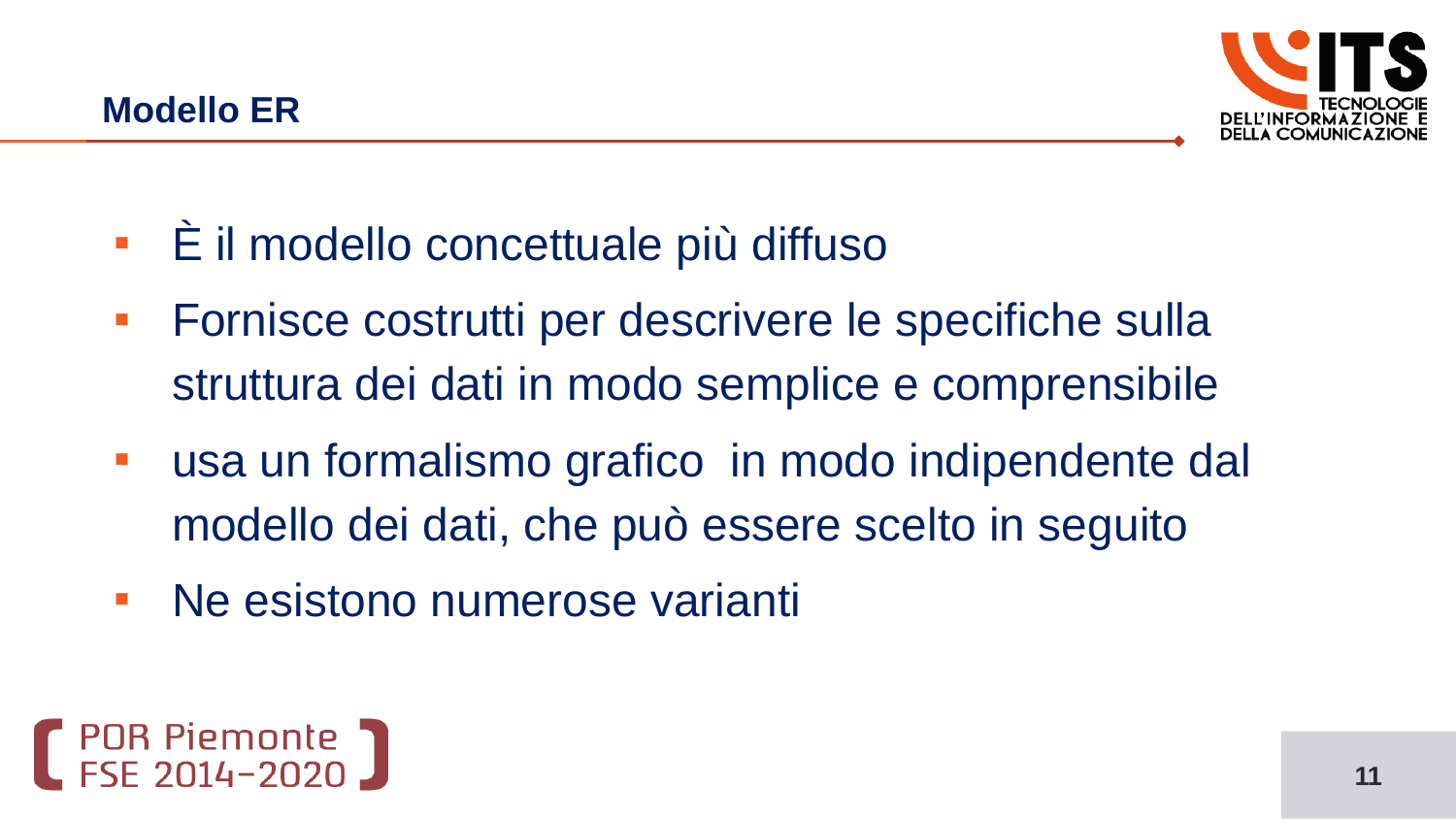

Basi di Dati
# Modello ER
È il modello concettuale più diffuso
Fornisce costrutti per descrivere le specifiche sulla struttura dei dati in modo semplice e comprensibile
usa un formalismo grafico  in modo indipendente dal modello dei dati, che può essere scelto in seguito
Ne esistono numerose varianti

11